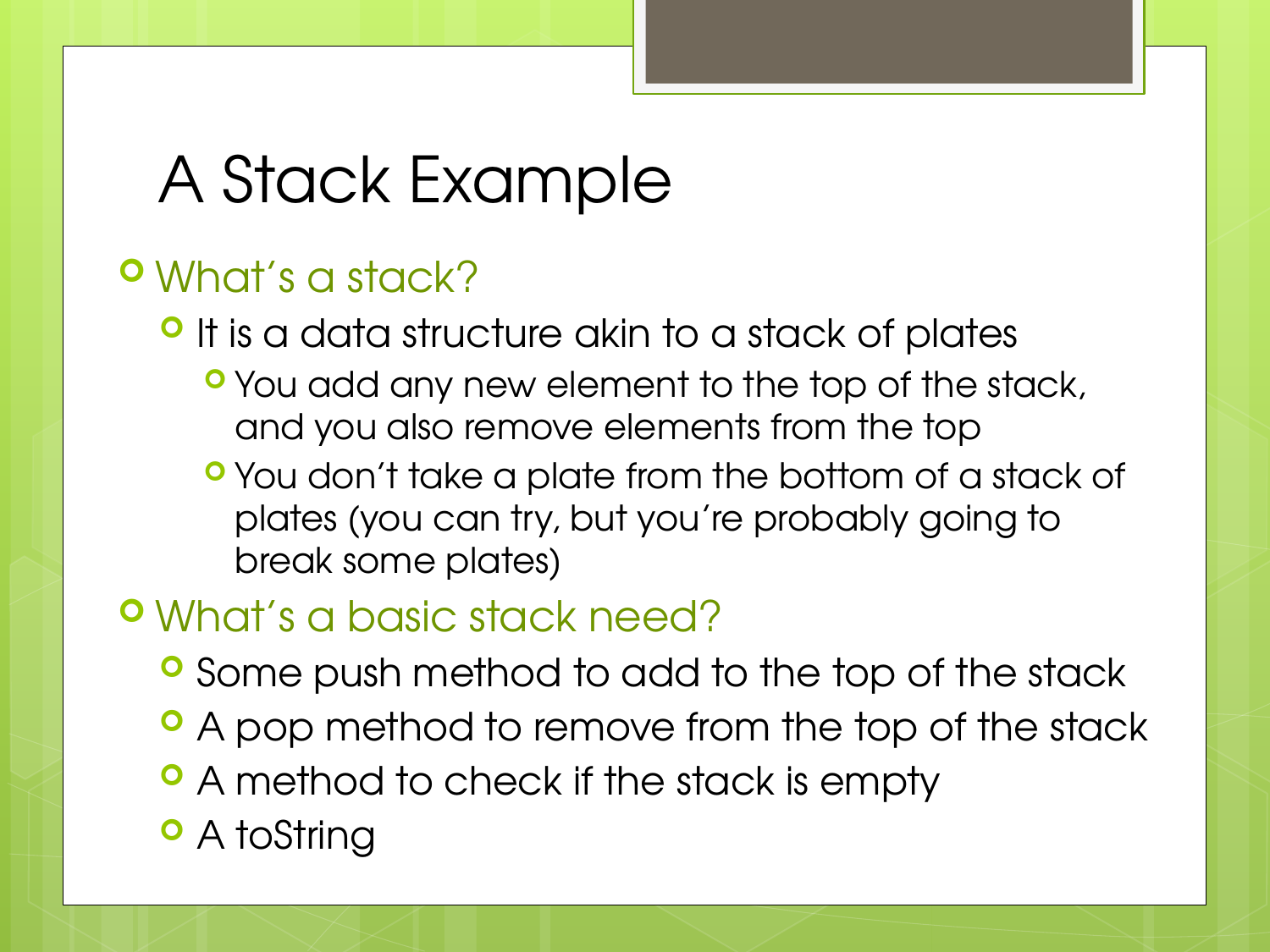

# A Stack Example
What’s a stack?
It is a data structure akin to a stack of plates
You add any new element to the top of the stack, and you also remove elements from the top
You don’t take a plate from the bottom of a stack of plates (you can try, but you’re probably going to break some plates)
What’s a basic stack need?
Some push method to add to the top of the stack
A pop method to remove from the top of the stack
A method to check if the stack is empty
A toString